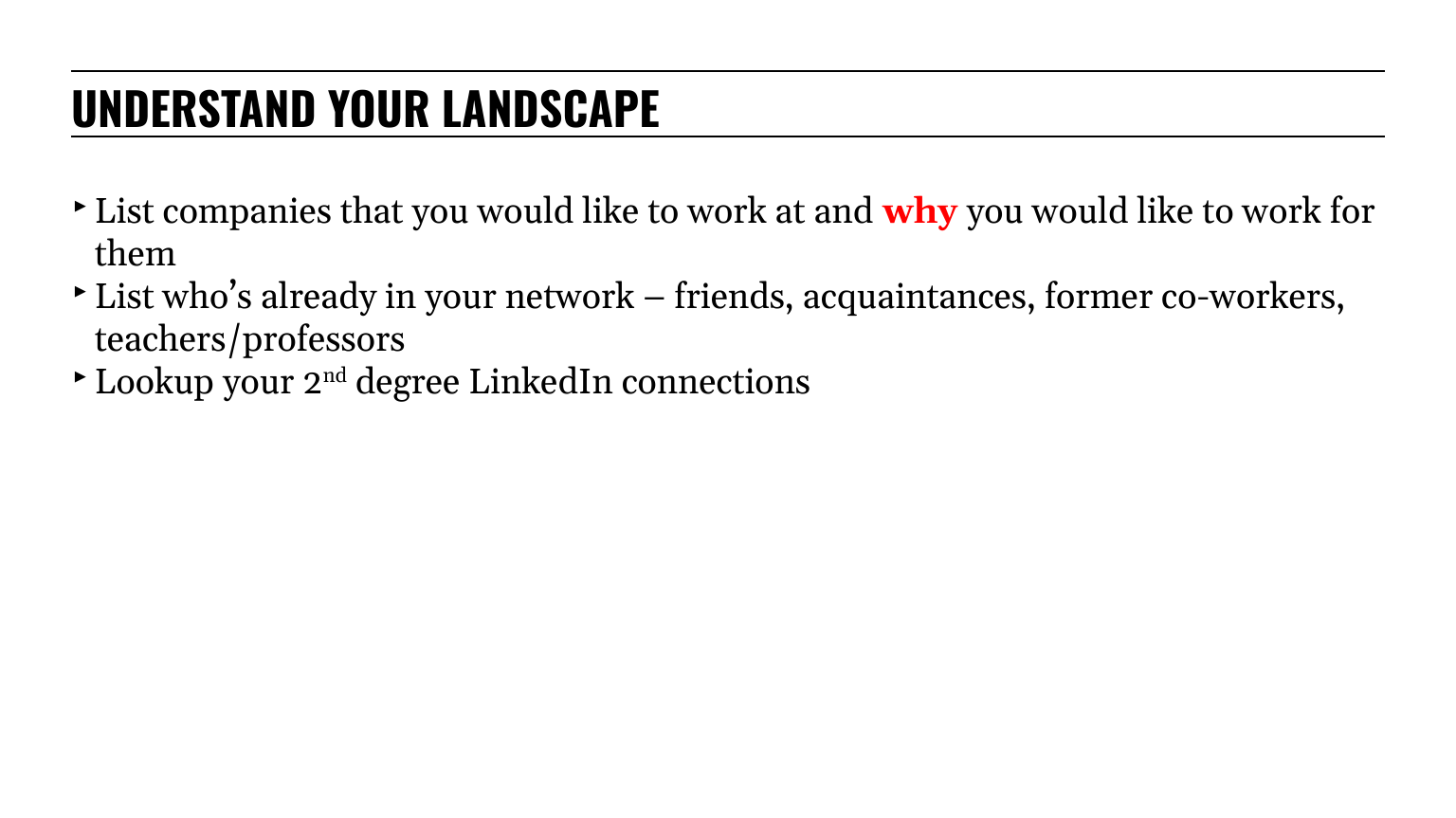

UNDERSTAND YOUR LANDSCAPE

List companies that you would like to work at and why you would like to work for them
List who’s already in your network – friends, acquaintances, former co-workers, teachers/professors
Lookup your 2nd degree LinkedIn connections